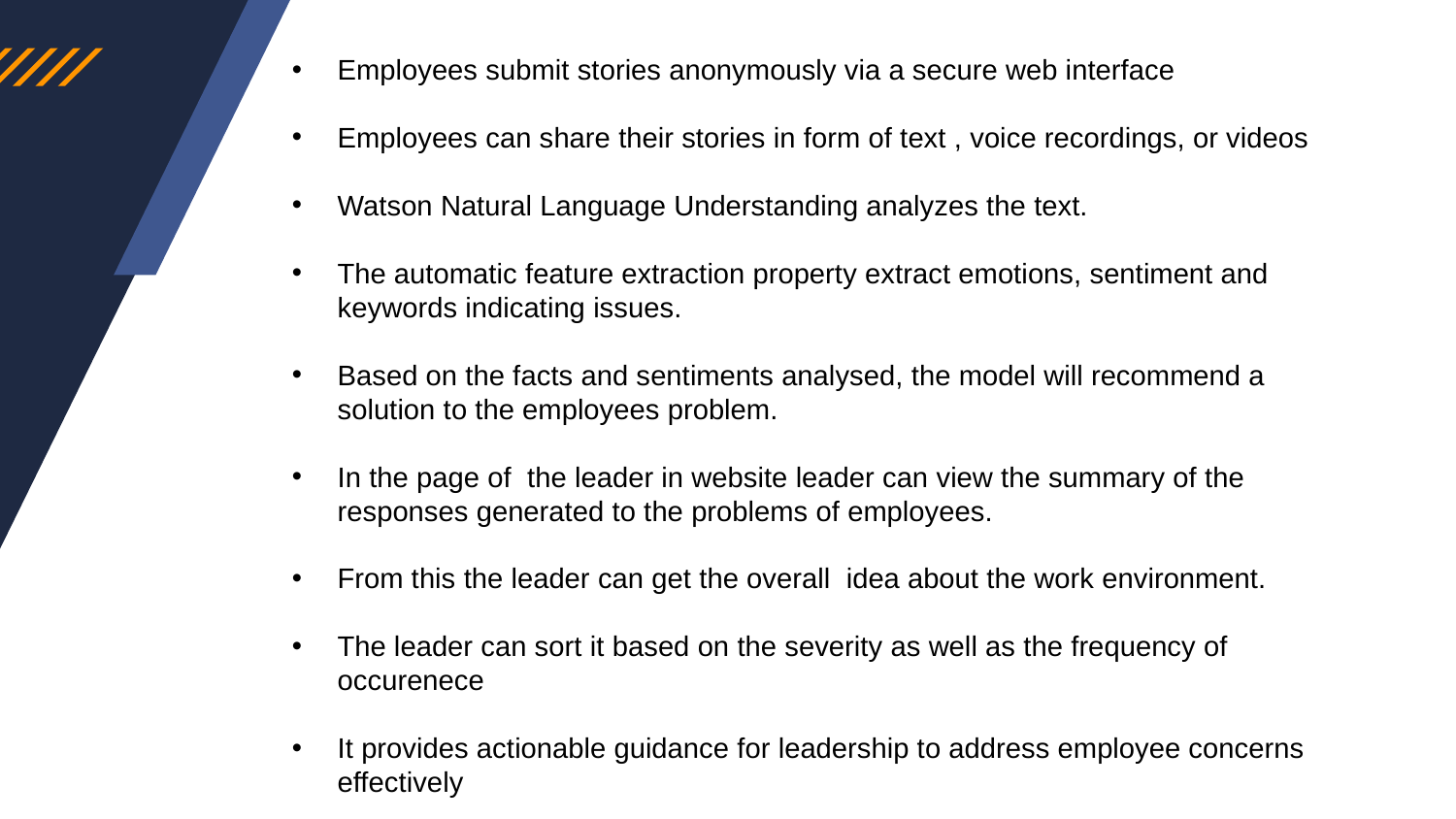

Employees submit stories anonymously via a secure web interface

Employees can share their stories in form of text , voice recordings, or videos

Watson Natural Language Understanding analyzes the text.

The automatic feature extraction property extract emotions, sentiment and keywords indicating issues.

Based on the facts and sentiments analysed, the model will recommend a solution to the employees problem.

In the page of  the leader in website leader can view the summary of the responses generated to the problems of employees.

From this the leader can get the overall  idea about the work environment.

The leader can sort it based on the severity as well as the frequency of occurenece

It provides actionable guidance for leadership to address employee concerns effectively